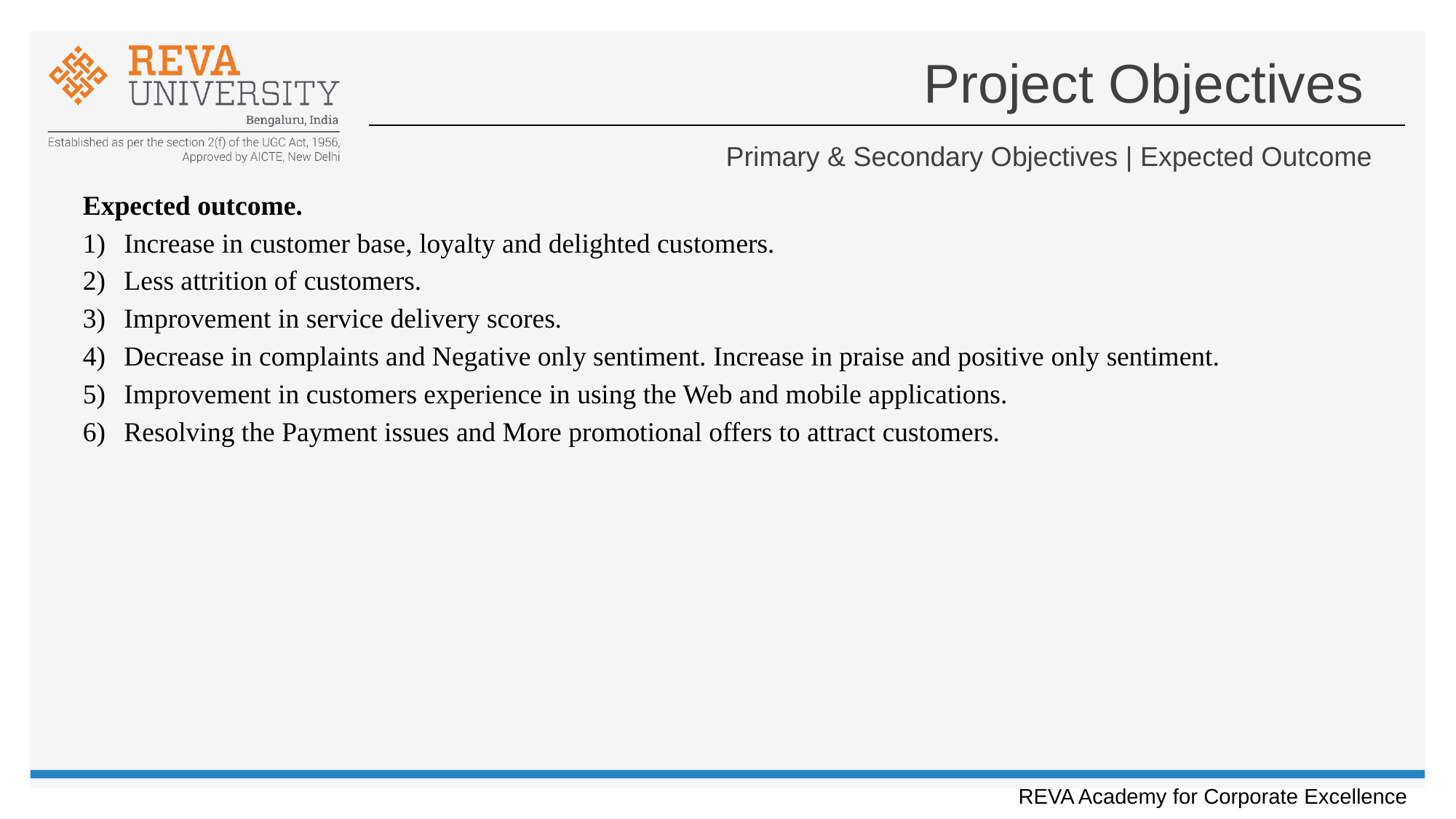

# Project Objectives
Primary & Secondary Objectives | Expected Outcome
Expected outcome.
Increase in customer base, loyalty and delighted customers.
Less attrition of customers.
Improvement in service delivery scores.
Decrease in complaints and Negative only sentiment. Increase in praise and positive only sentiment.
Improvement in customers experience in using the Web and mobile applications.
Resolving the Payment issues and More promotional offers to attract customers.